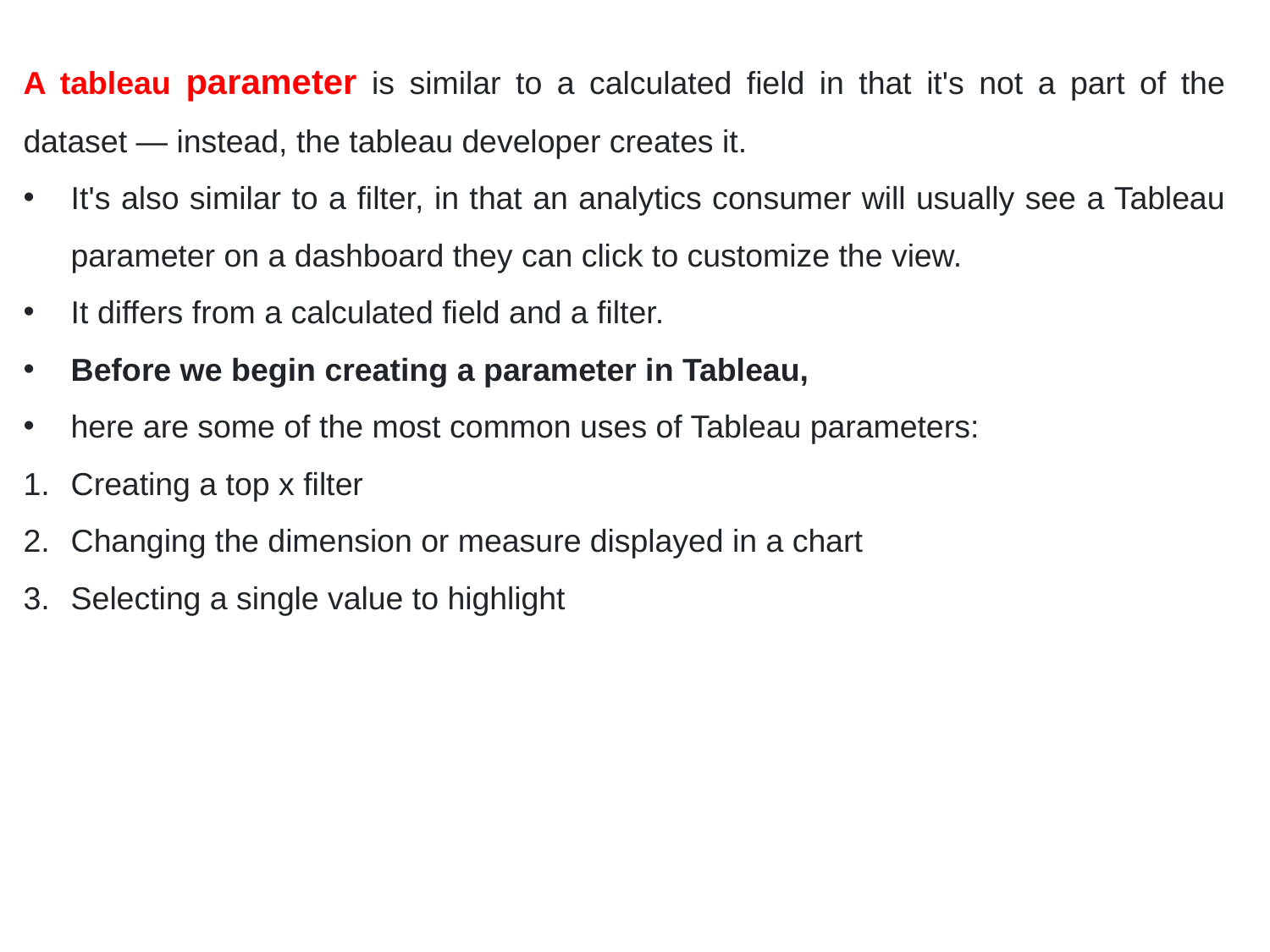

A tableau parameter is similar to a calculated field in that it's not a part of the dataset — instead, the tableau developer creates it.
It's also similar to a filter, in that an analytics consumer will usually see a Tableau parameter on a dashboard they can click to customize the view.
It differs from a calculated field and a filter.
Before we begin creating a parameter in Tableau,
here are some of the most common uses of Tableau parameters:
Creating a top x filter
Changing the dimension or measure displayed in a chart
Selecting a single value to highlight